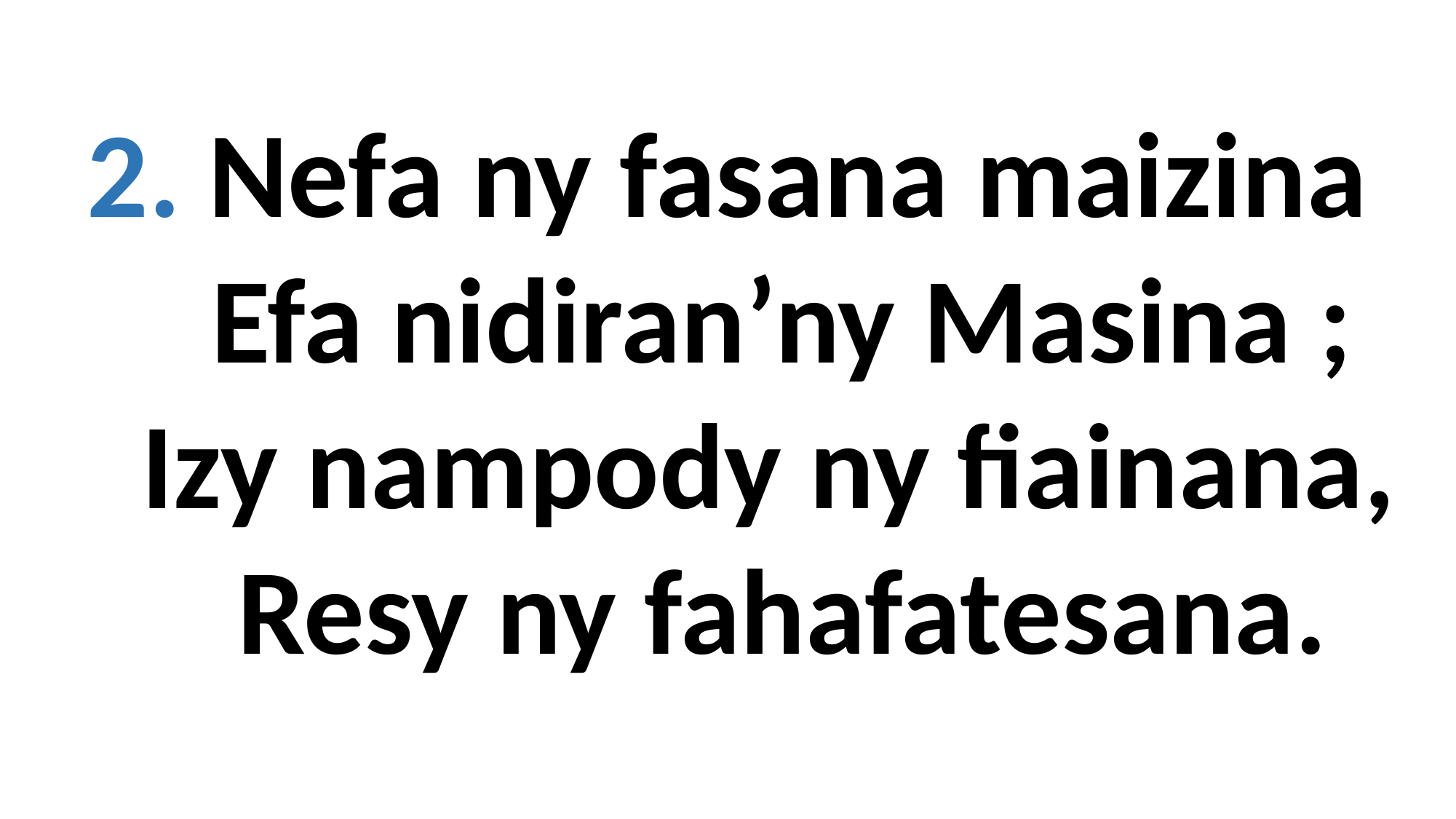

2. Nefa ny fasana maizina
    Efa nidiran’ny Masina ;
   Izy nampody ny fiainana,
    Resy ny fahafatesana.